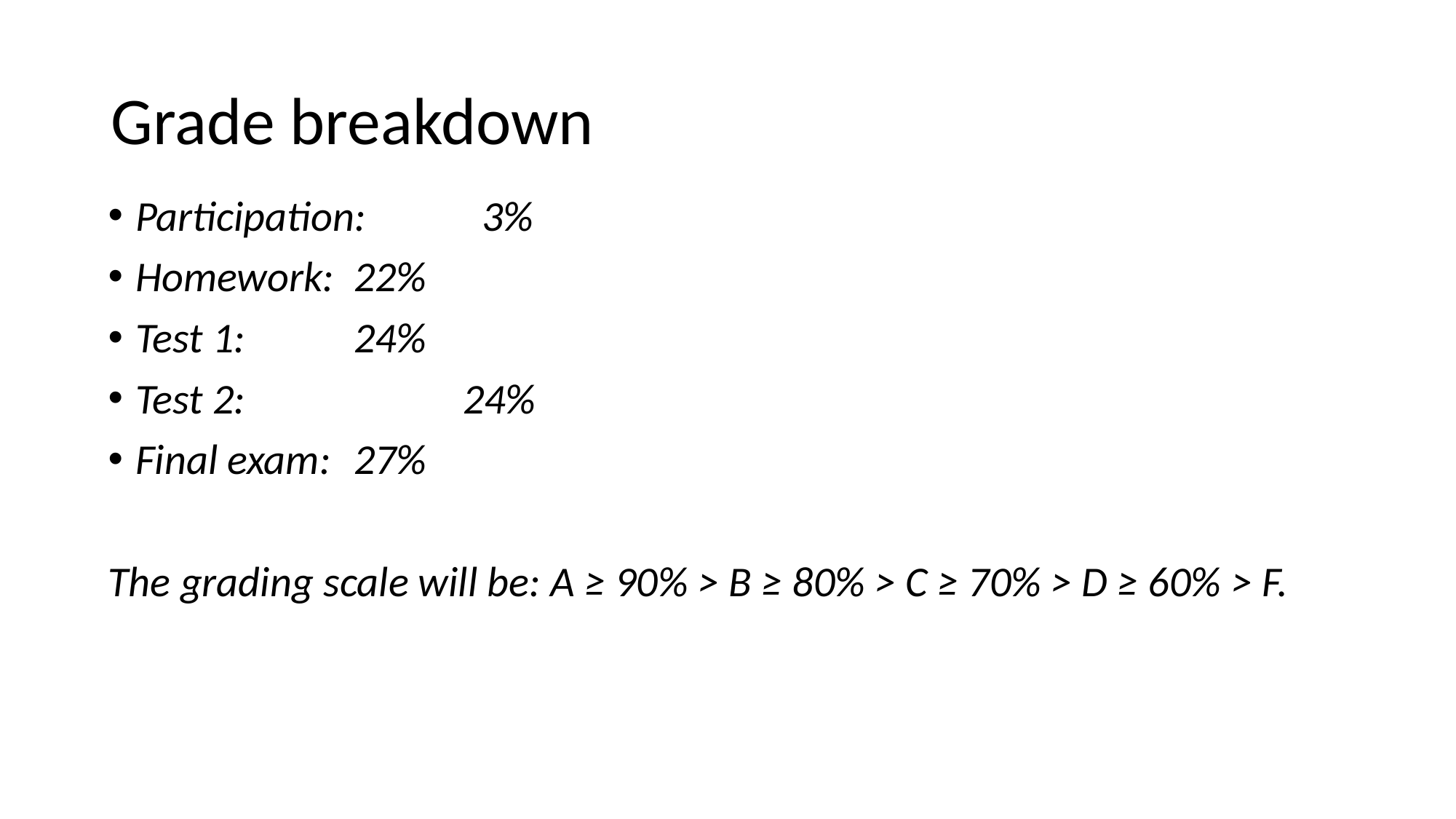

# Grade breakdown

Participation: 	  3%
Homework: 	22%
Test 1:         	24%
Test 2:     		24%
Final exam: 	27%

The grading scale will be: A ≥ 90% > B ≥ 80% > C ≥ 70% > D ≥ 60% > F.